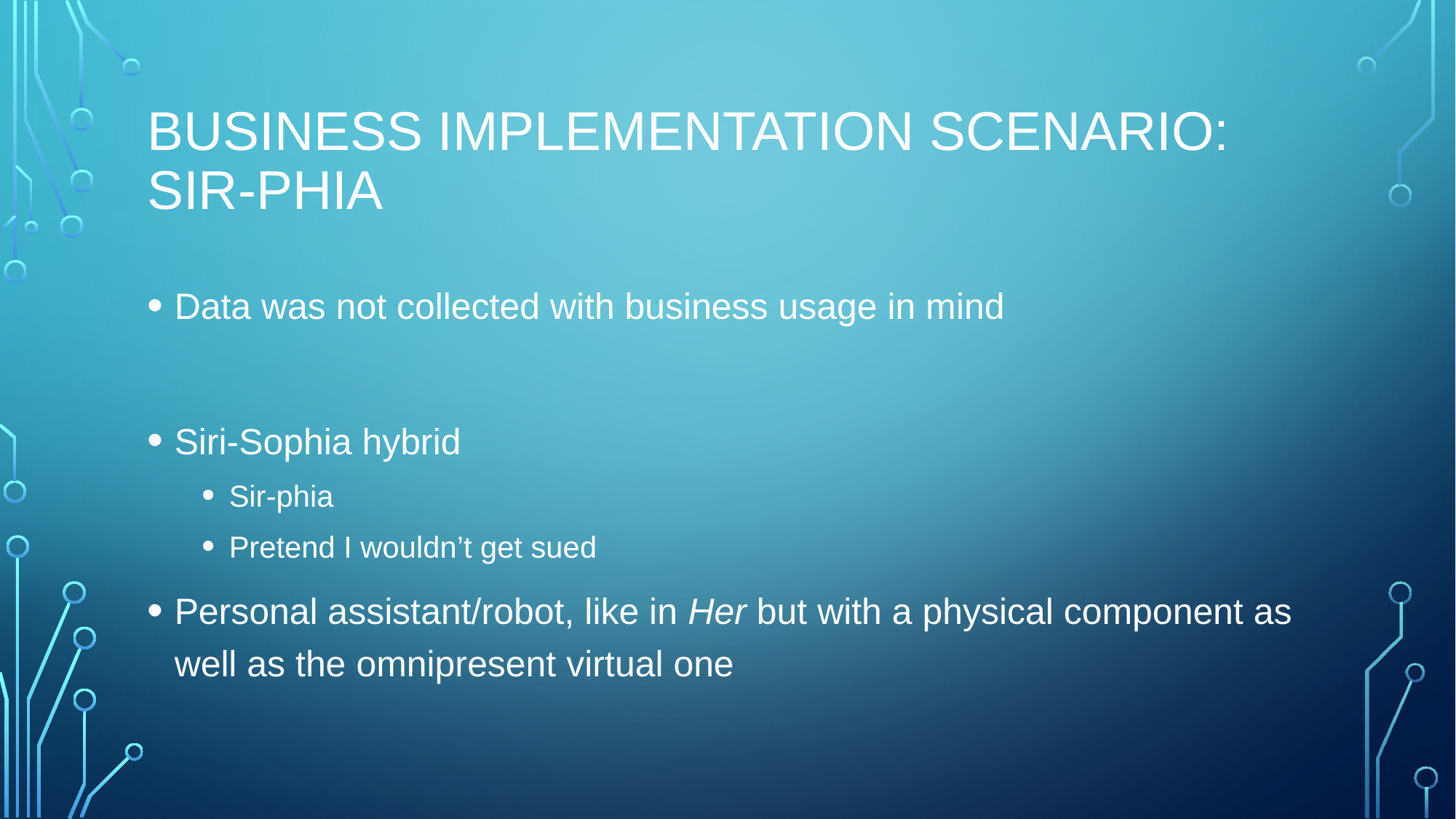

# Business implementation Scenario: Sir-Phia
Data was not collected with business usage in mind

Siri-Sophia hybrid
Sir-phia
Pretend I wouldn’t get sued
Personal assistant/robot, like in Her but with a physical component as well as the omnipresent virtual one